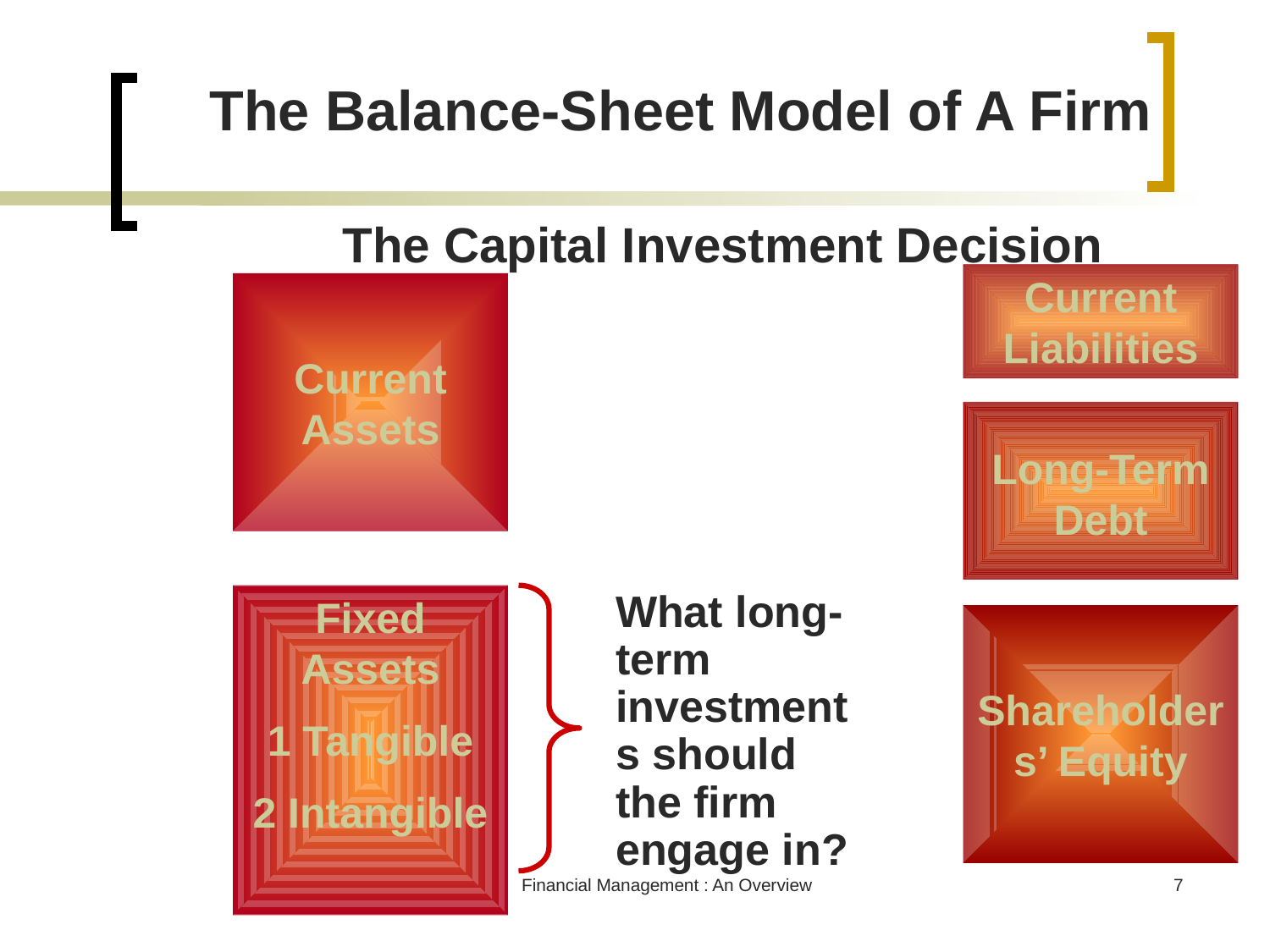

# The Balance-Sheet Model of A Firm
The Capital Investment Decision
Current Liabilities

Current Assets

Long-Term Debt

What long-term investments should the firm engage in?
Fixed Assets
1 Tangible
2 Intangible

Shareholders’ Equity

Financial Management : An Overview
7